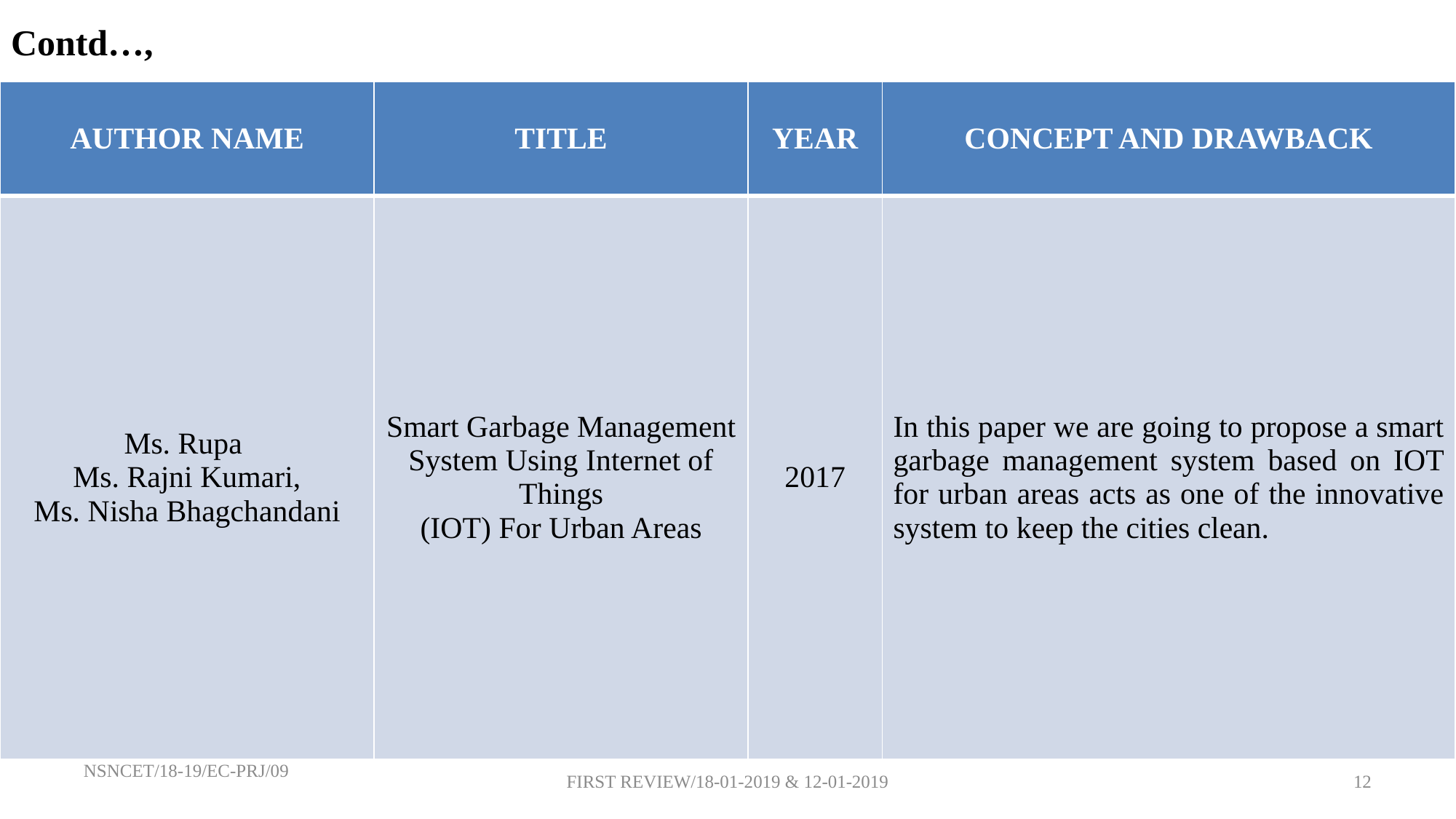

Contd…,
| AUTHOR NAME | TITLE | YEAR | CONCEPT AND DRAWBACK |
| --- | --- | --- | --- |
| Ms. Rupa Ms. Rajni Kumari, Ms. Nisha Bhagchandani | Smart Garbage Management System Using Internet of Things (IOT) For Urban Areas | 2017 | In this paper we are going to propose a smart garbage management system based on IOT for urban areas acts as one of the innovative system to keep the cities clean. |
NSNCET/18-19/EC-PRJ/09
FIRST REVIEW/18-01-2019 & 12-01-2019
12